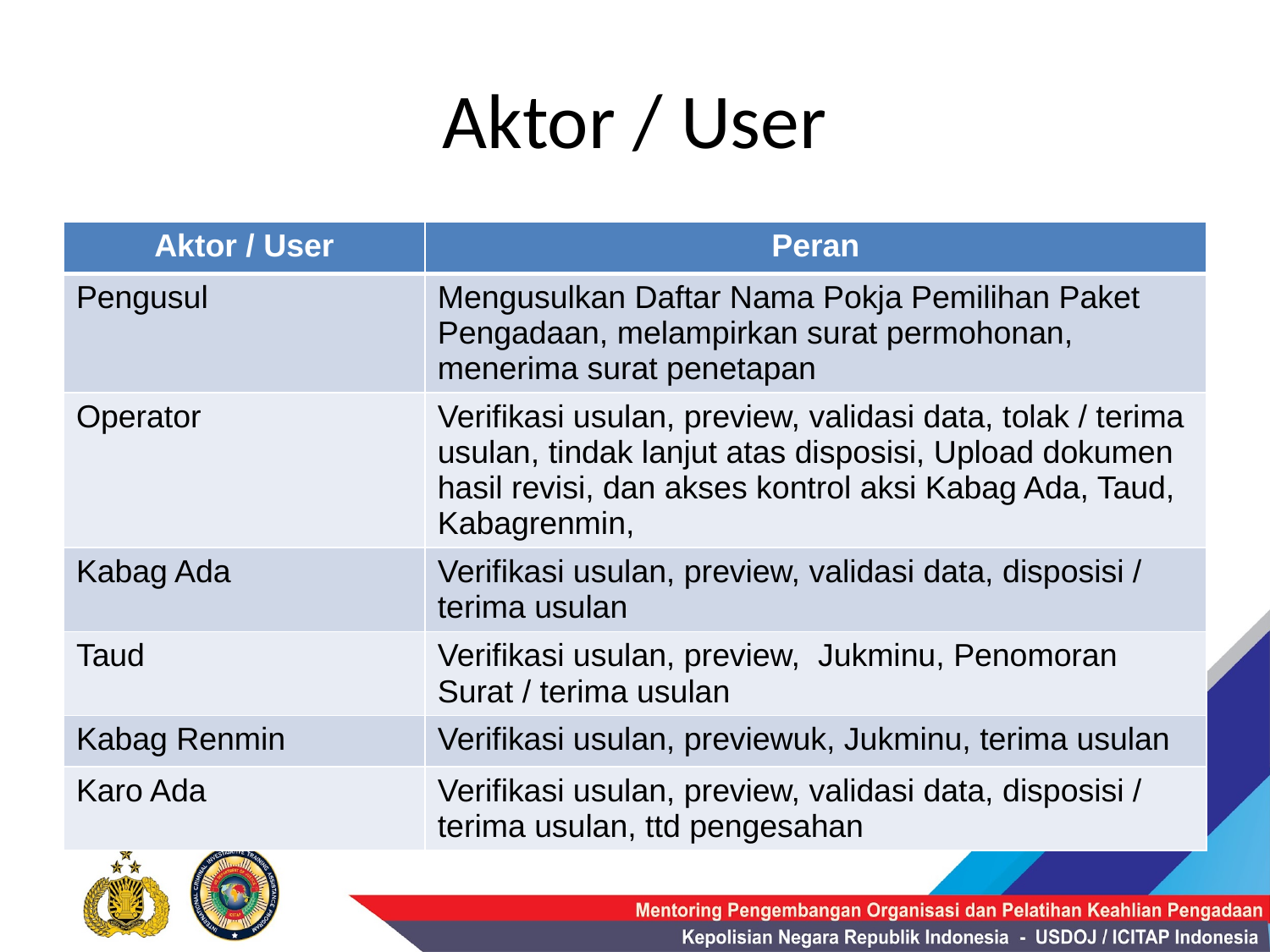

# Aktor / User
| Aktor / User | Peran |
| --- | --- |
| Pengusul | Mengusulkan Daftar Nama Pokja Pemilihan Paket Pengadaan, melampirkan surat permohonan, menerima surat penetapan |
| Operator | Verifikasi usulan, preview, validasi data, tolak / terima usulan, tindak lanjut atas disposisi, Upload dokumen hasil revisi, dan akses kontrol aksi Kabag Ada, Taud, Kabagrenmin, |
| Kabag Ada | Verifikasi usulan, preview, validasi data, disposisi / terima usulan |
| Taud | Verifikasi usulan, preview, Jukminu, Penomoran Surat / terima usulan |
| Kabag Renmin | Verifikasi usulan, previewuk, Jukminu, terima usulan |
| Karo Ada | Verifikasi usulan, preview, validasi data, disposisi / terima usulan, ttd pengesahan |